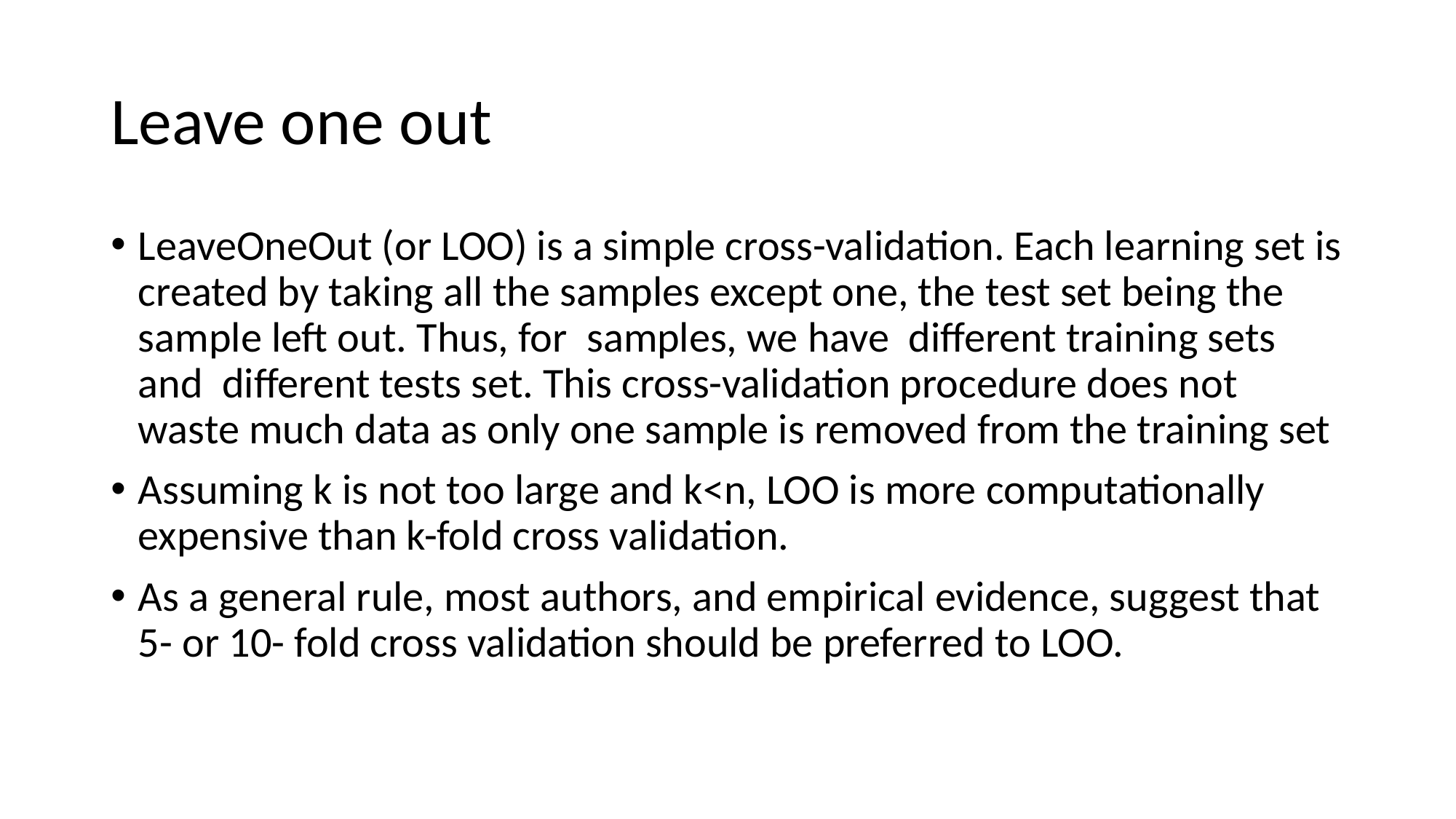

# Leave one out
LeaveOneOut (or LOO) is a simple cross-validation. Each learning set is created by taking all the samples except one, the test set being the sample left out. Thus, for  samples, we have  different training sets and  different tests set. This cross-validation procedure does not waste much data as only one sample is removed from the training set
Assuming k is not too large and k<n, LOO is more computationally expensive than k-fold cross validation.
As a general rule, most authors, and empirical evidence, suggest that 5- or 10- fold cross validation should be preferred to LOO.